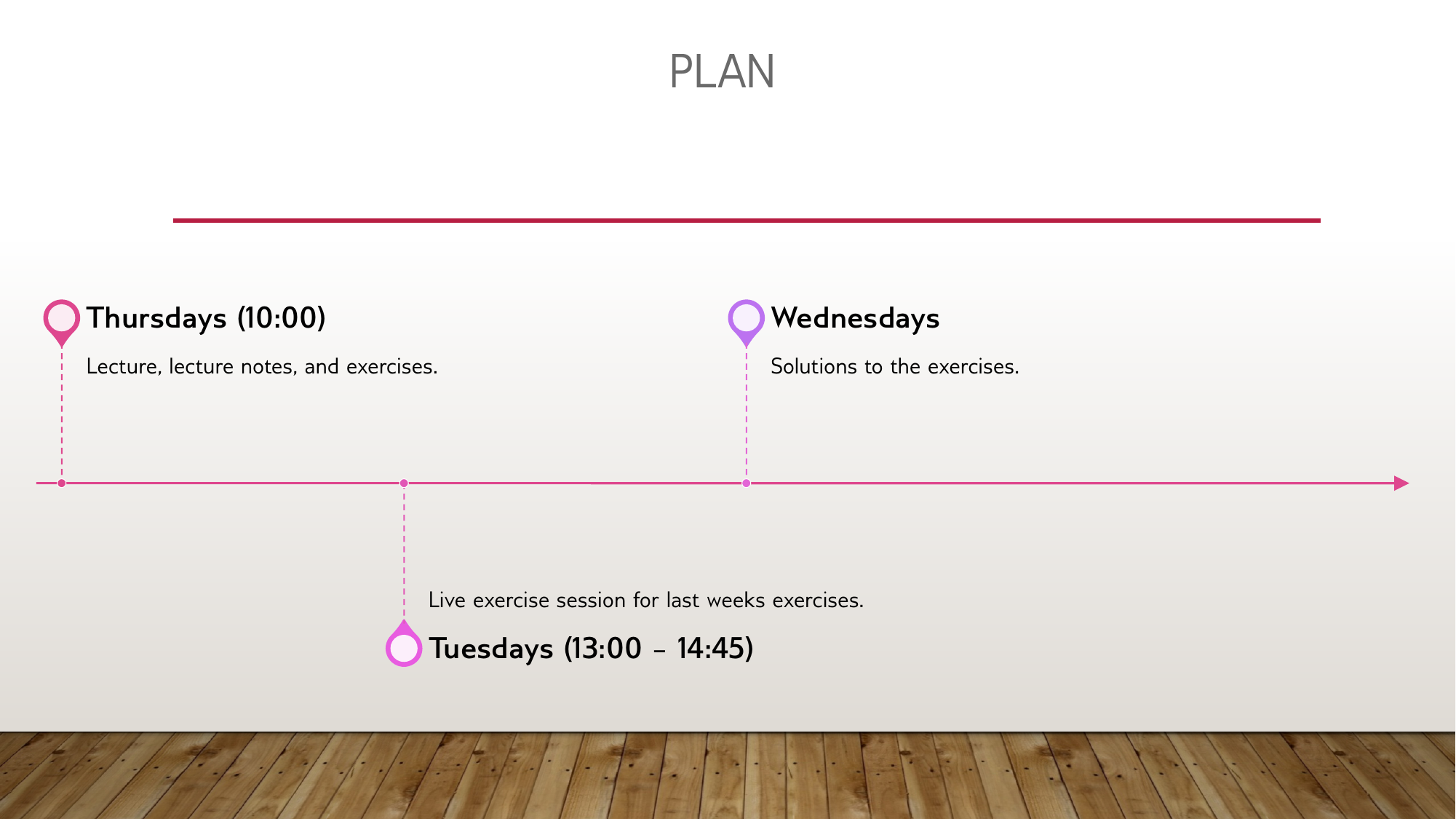

# Plan
Lecture, lecture notes, and exercises.
Thursdays (10:00)
Live exercise session for last weeks exercises.
Tuesdays (13:00 – 14:45)
Solutions to the exercises.
Wednesdays